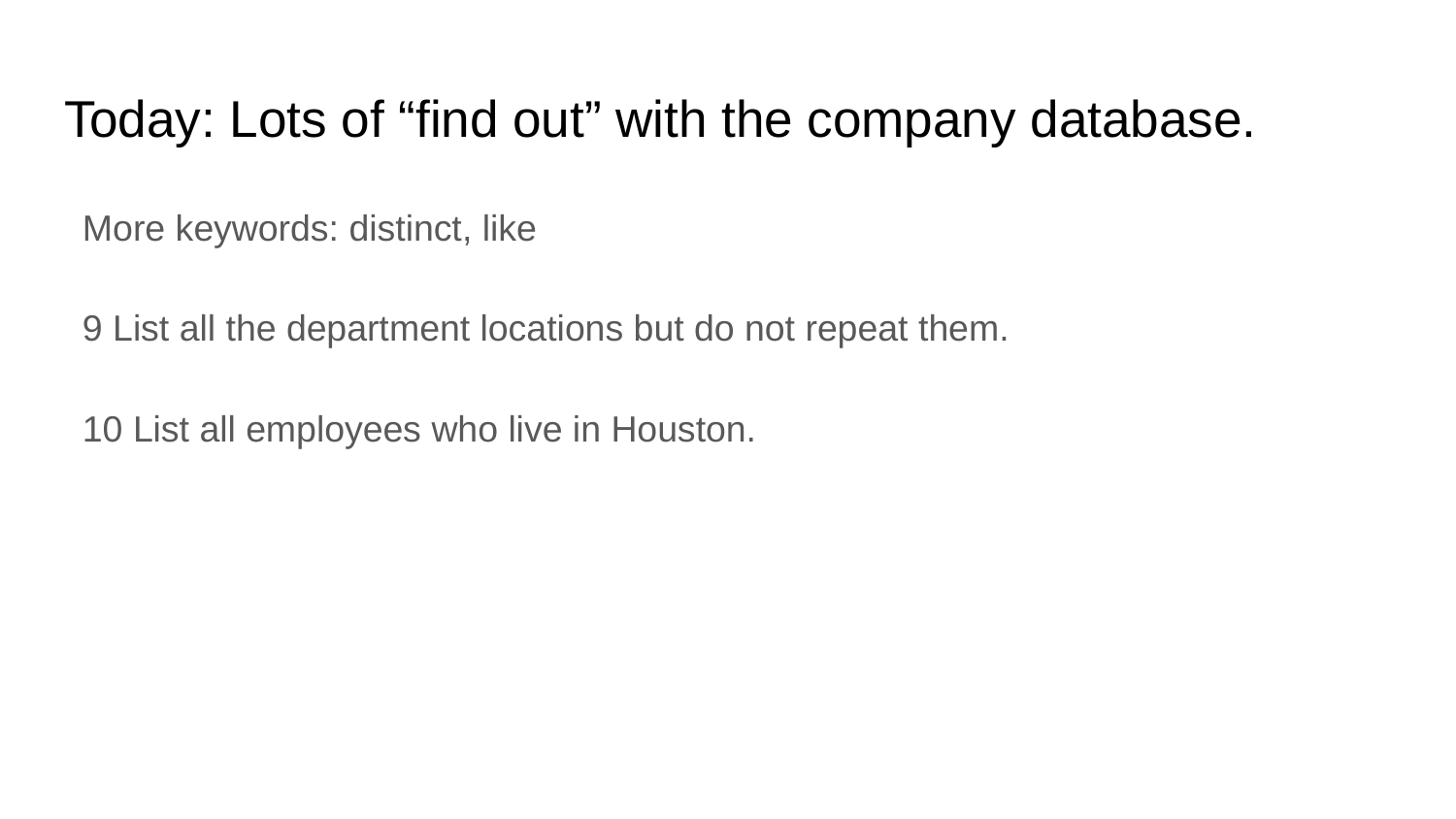

# Today: Lots of “find out” with the company database.
More keywords: distinct, like

9 List all the department locations but do not repeat them.

10 List all employees who live in Houston.